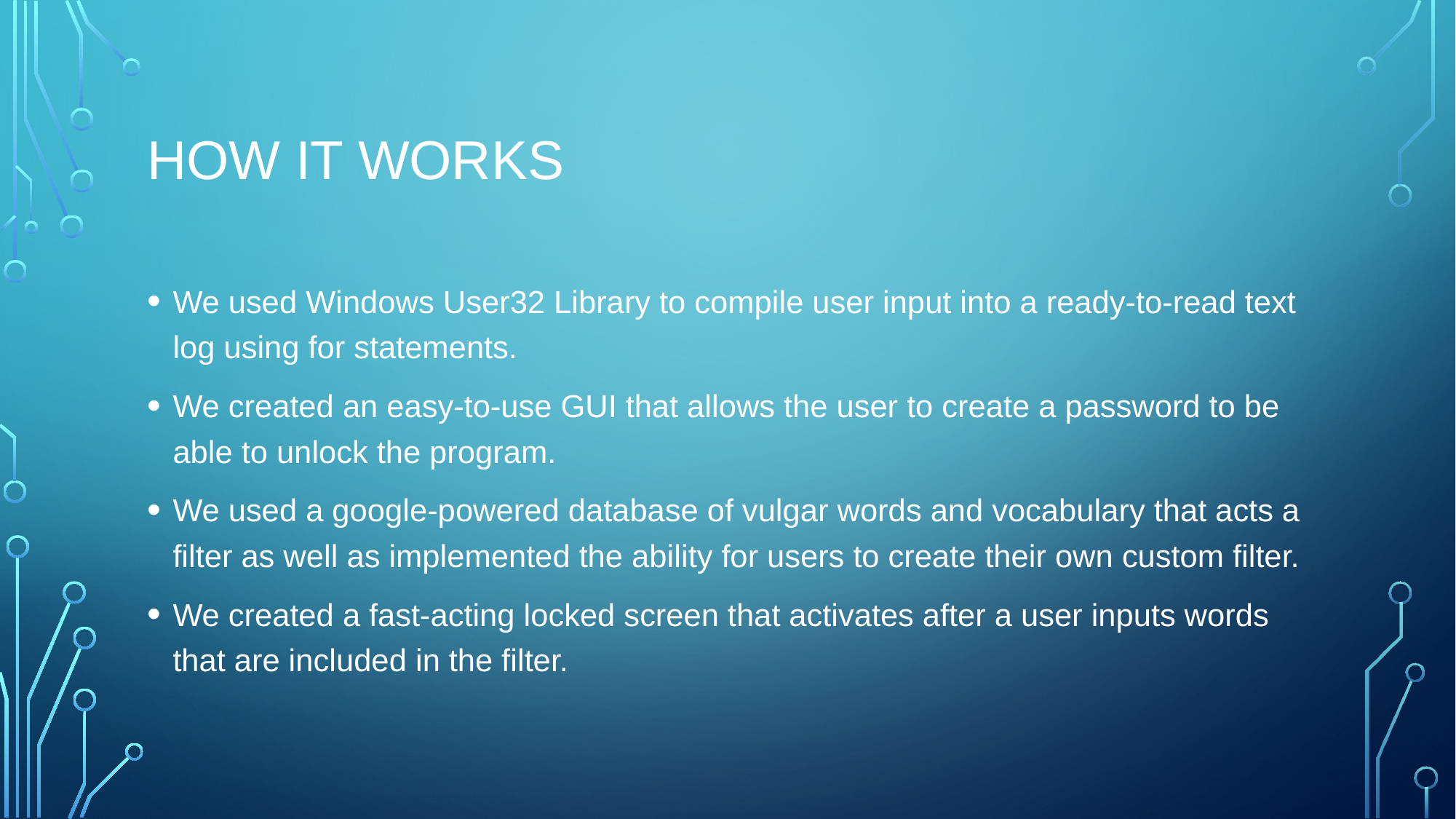

# How it works
We used Windows User32 Library to compile user input into a ready-to-read text log using for statements.
We created an easy-to-use GUI that allows the user to create a password to be able to unlock the program.
We used a google-powered database of vulgar words and vocabulary that acts a filter as well as implemented the ability for users to create their own custom filter.
We created a fast-acting locked screen that activates after a user inputs words that are included in the filter.